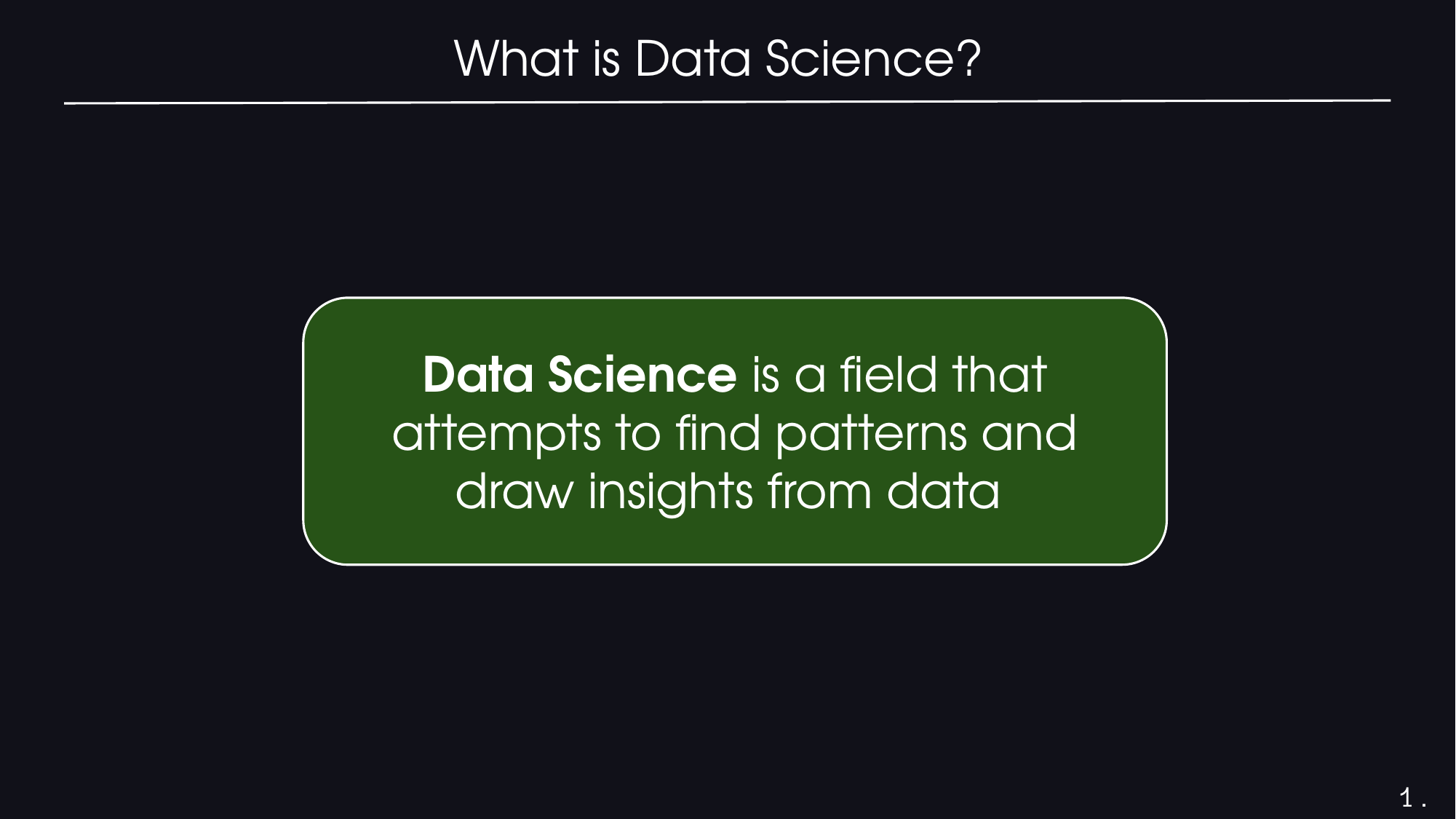

What is Data Science?

Data Science is a field that attempts to find patterns and draw insights from data
1.